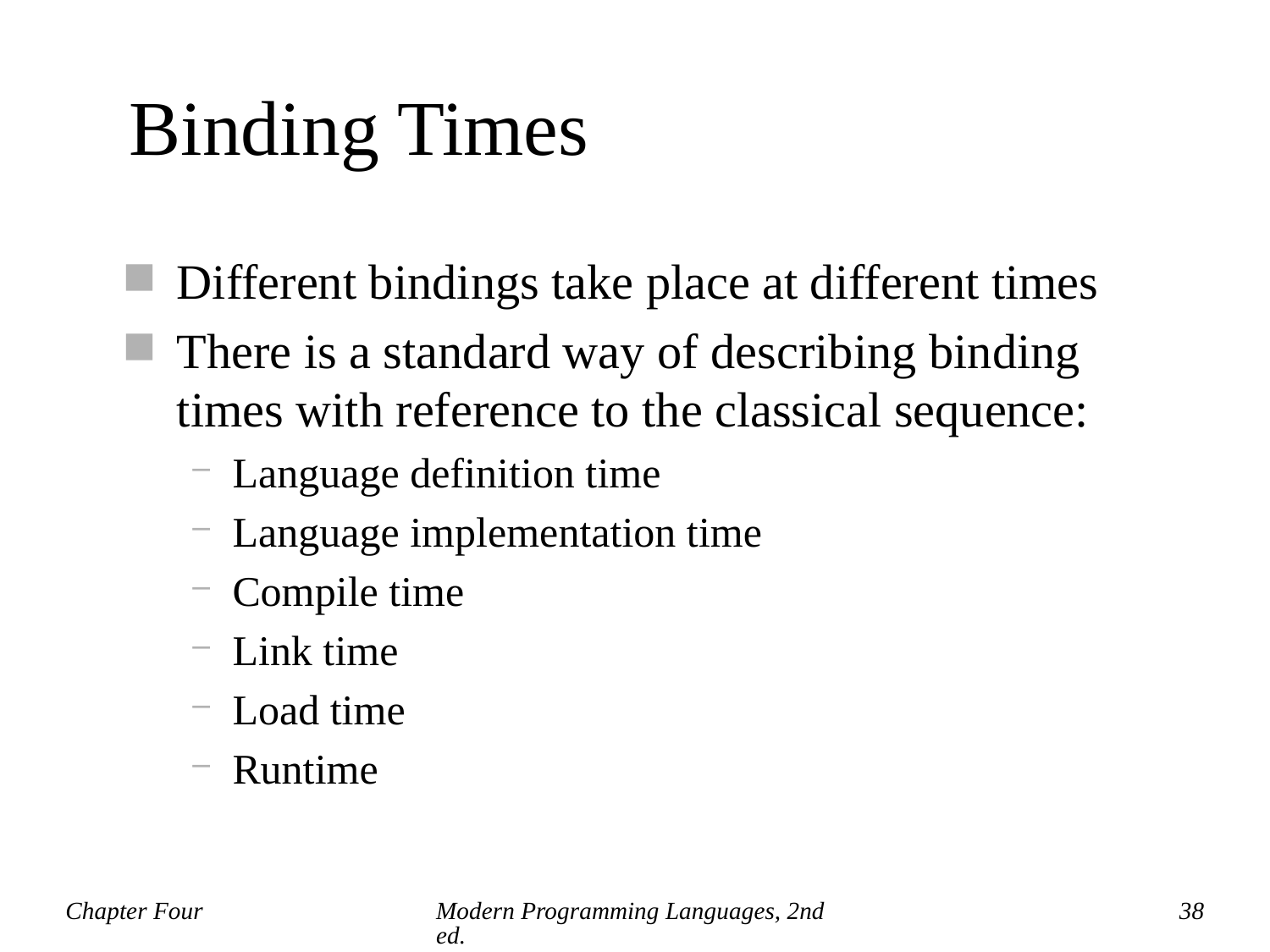

# Binding Times
Different bindings take place at different times
There is a standard way of describing binding times with reference to the classical sequence:
Language definition time
Language implementation time
Compile time
Link time
Load time
Runtime
Chapter Four
Modern Programming Languages, 2nd ed.
38